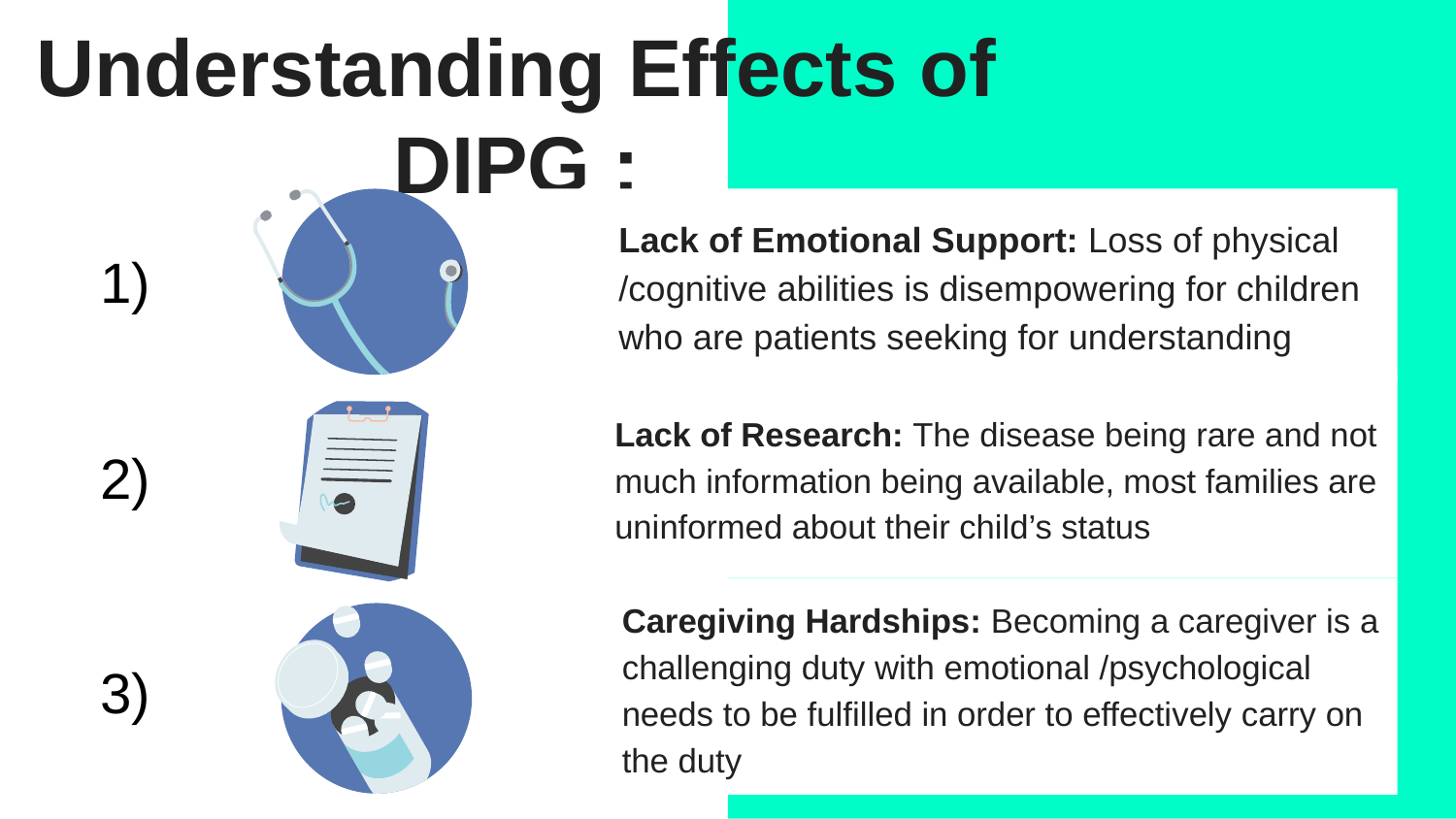

# Understanding Effects of DIPG :
Lack of Emotional Support: Loss of physical /cognitive abilities is disempowering for children who are patients seeking for understanding

1)
Lack of Research: The disease being rare and not much information being available, most families are uninformed about their child’s status

2)
Caregiving Hardships: Becoming a caregiver is a challenging duty with emotional /psychological needs to be fulfilled in order to effectively carry on the duty

3)